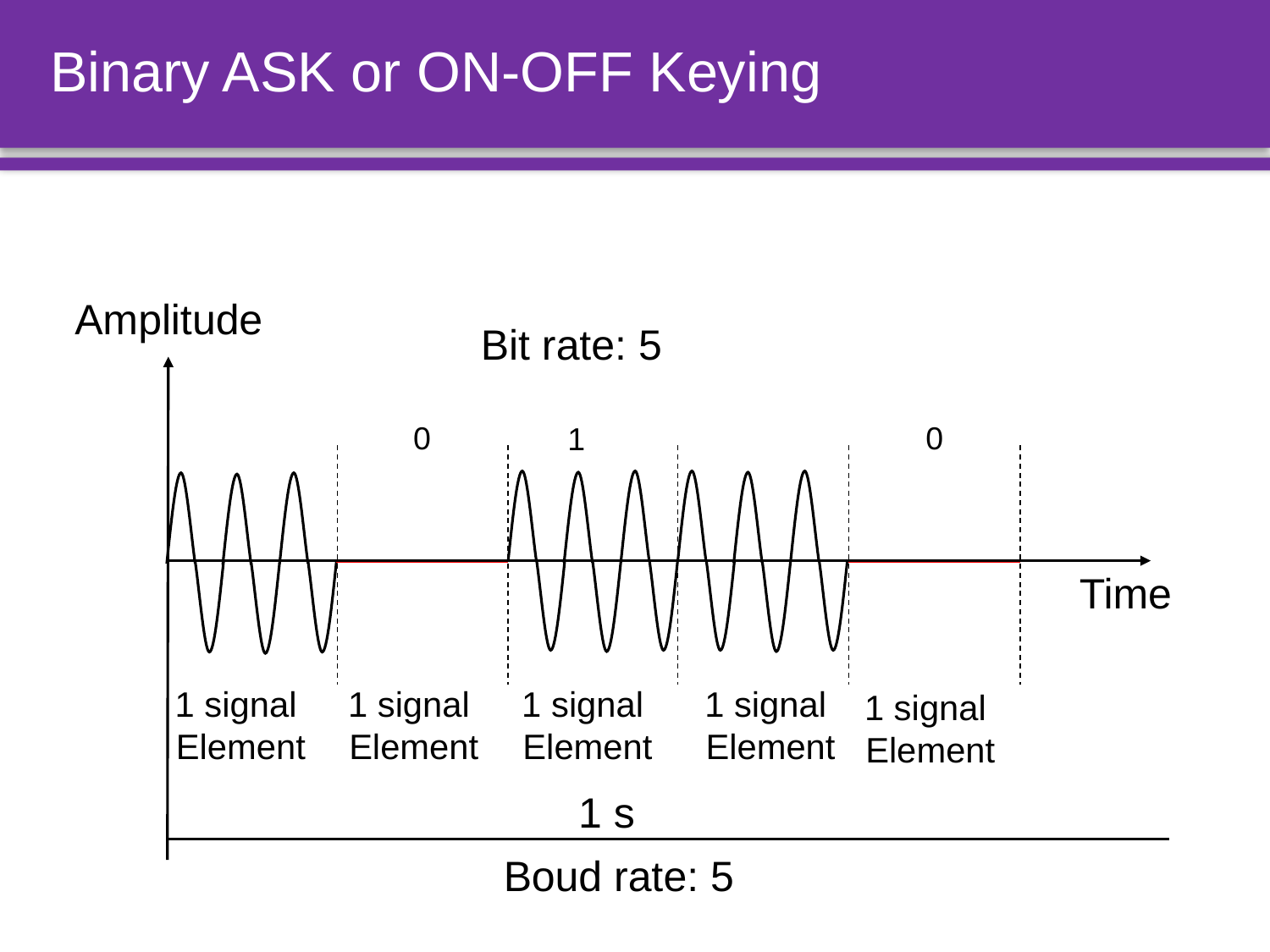

# Binary ASK or ON-OFF Keying
Amplitude
Bit rate: 5
0
0
1

Time
1 signal
Element
1 signal
Element
1 signal
Element
1 signal
Element
1 signal
Element
1 s
Boud rate: 5